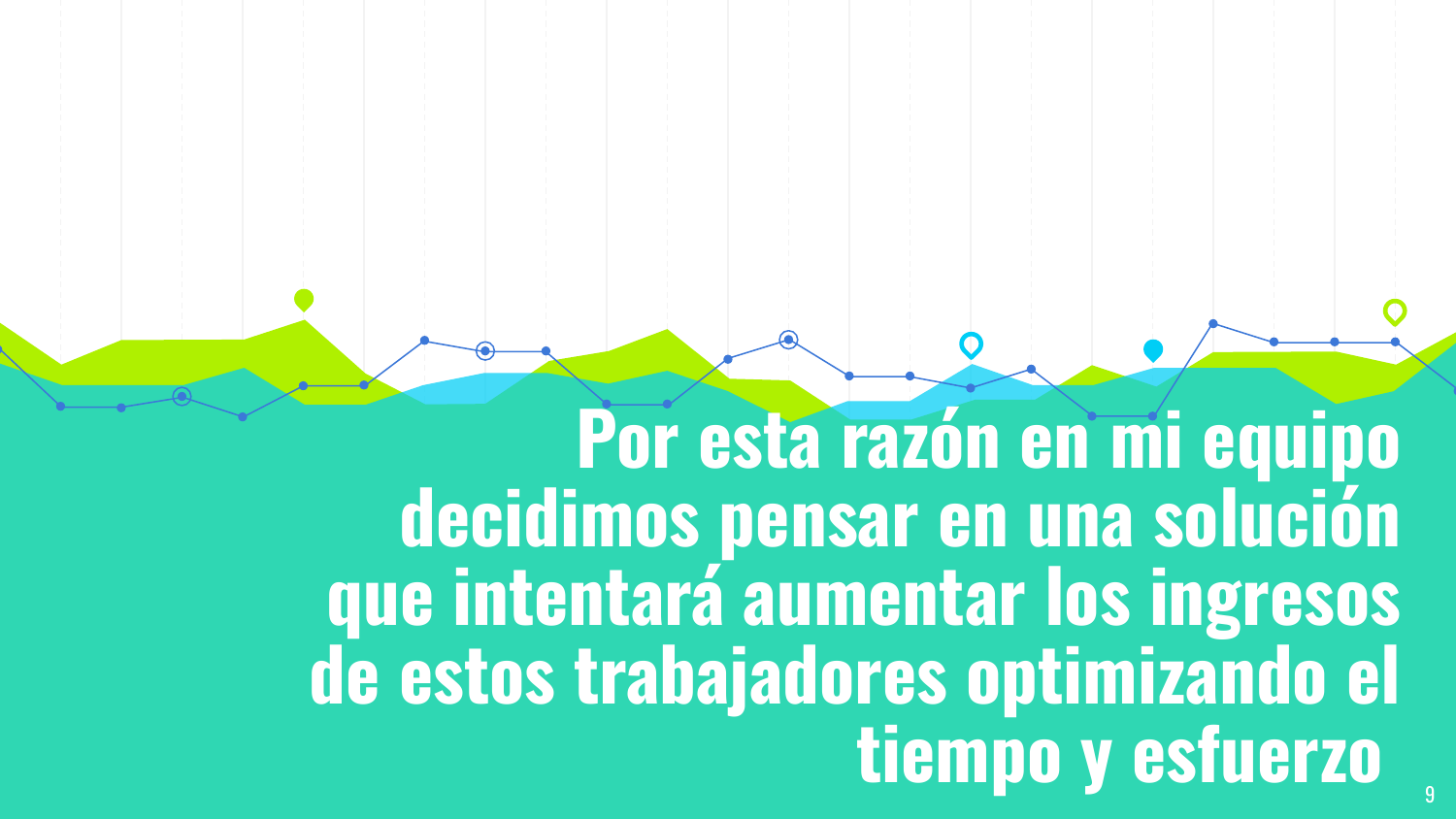

# Por esta razón en mi equipo decidimos pensar en una solución que intentará aumentar los ingresos de estos trabajadores optimizando el tiempo y esfuerzo
9